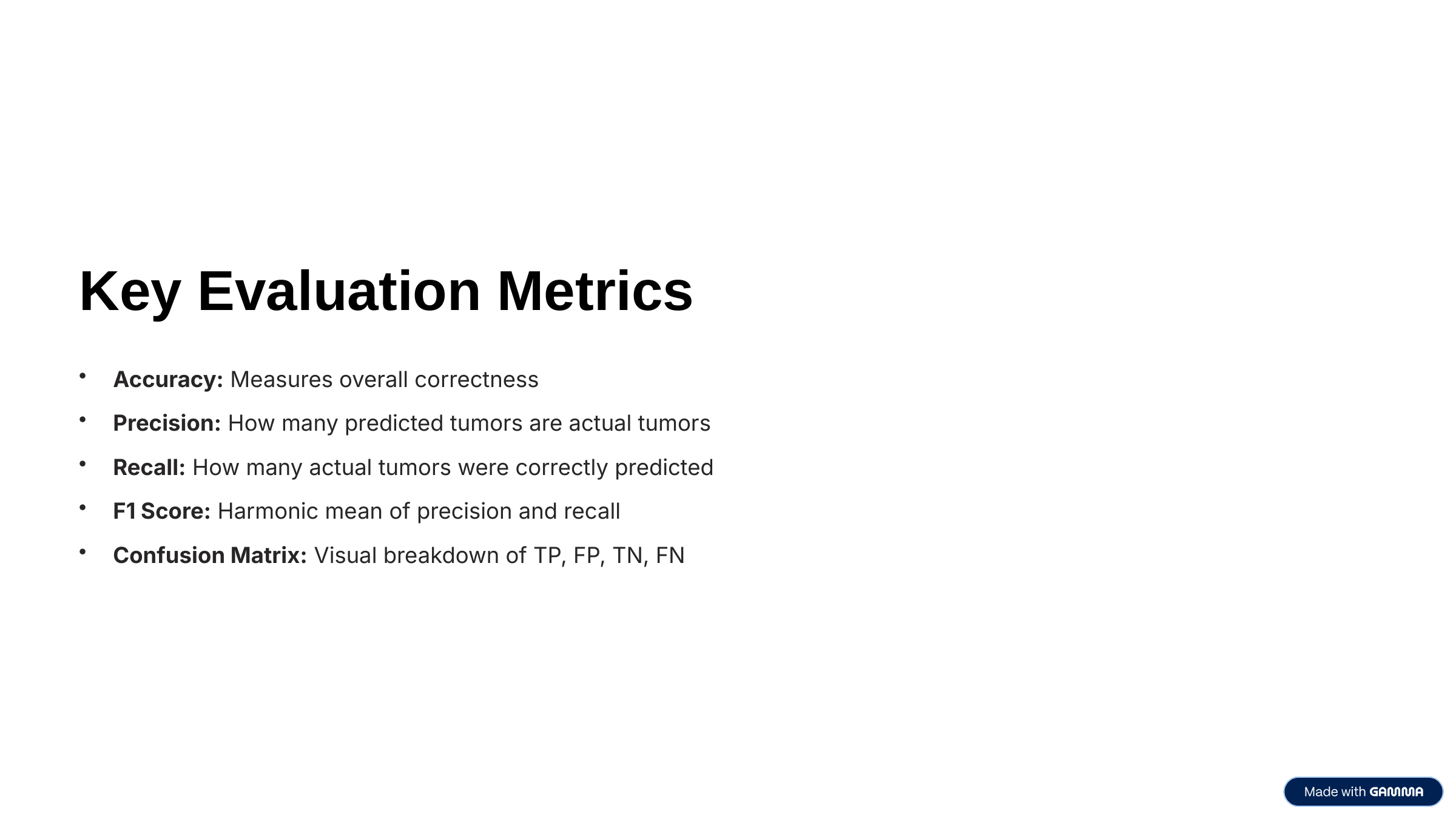

Key Evaluation Metrics
Accuracy: Measures overall correctness
Precision: How many predicted tumors are actual tumors
Recall: How many actual tumors were correctly predicted
F1 Score: Harmonic mean of precision and recall
Confusion Matrix: Visual breakdown of TP, FP, TN, FN